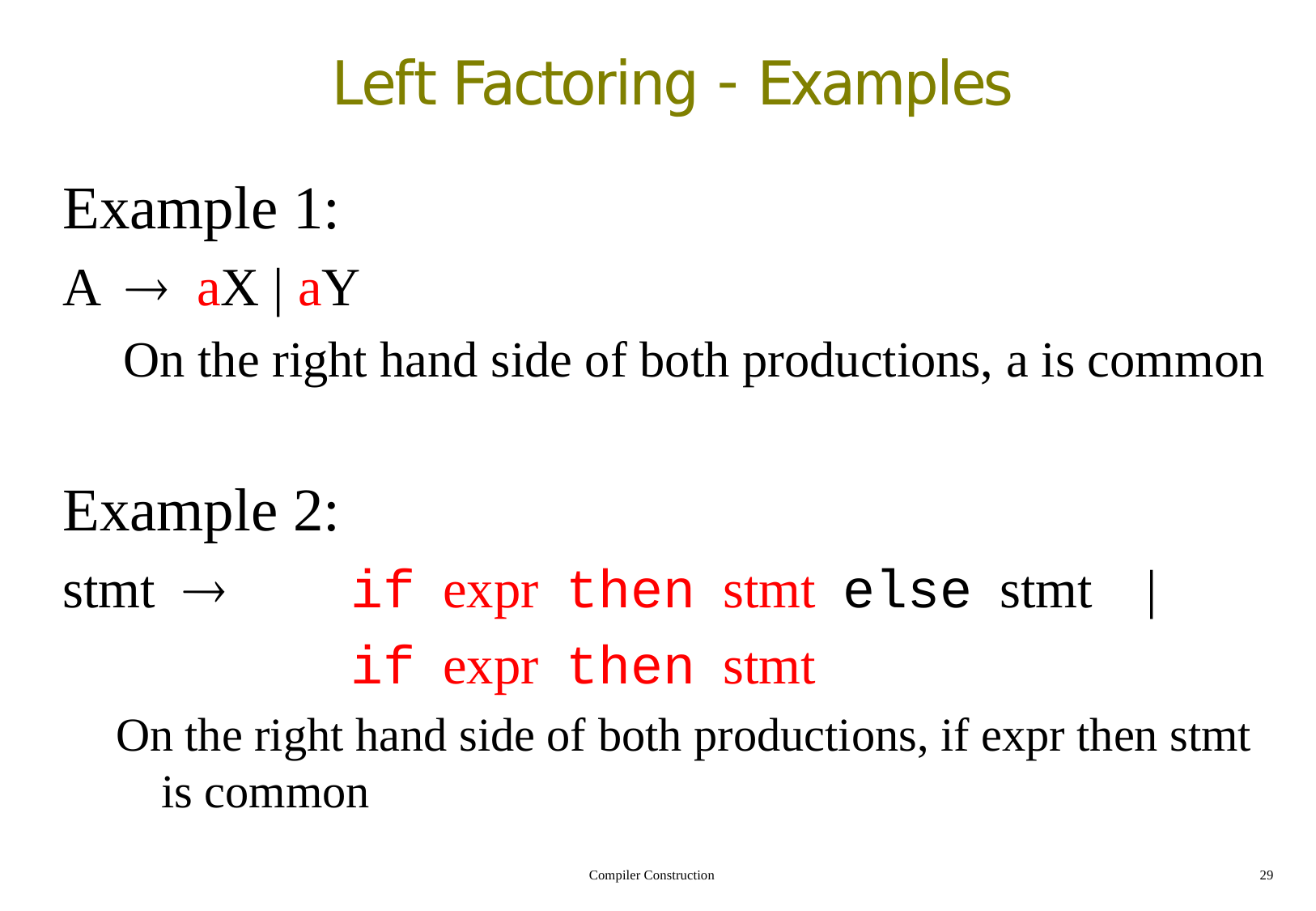

# Left Factoring - Examples
Example 1:
A  →  aX | aY
On the right hand side of both productions, a is common

Example 2:
stmt  → 	if  expr  then  stmt  else  stmt    |
		     	if  expr  then  stmt
On the right hand side of both productions, if expr then stmt is common

Compiler Construction
29